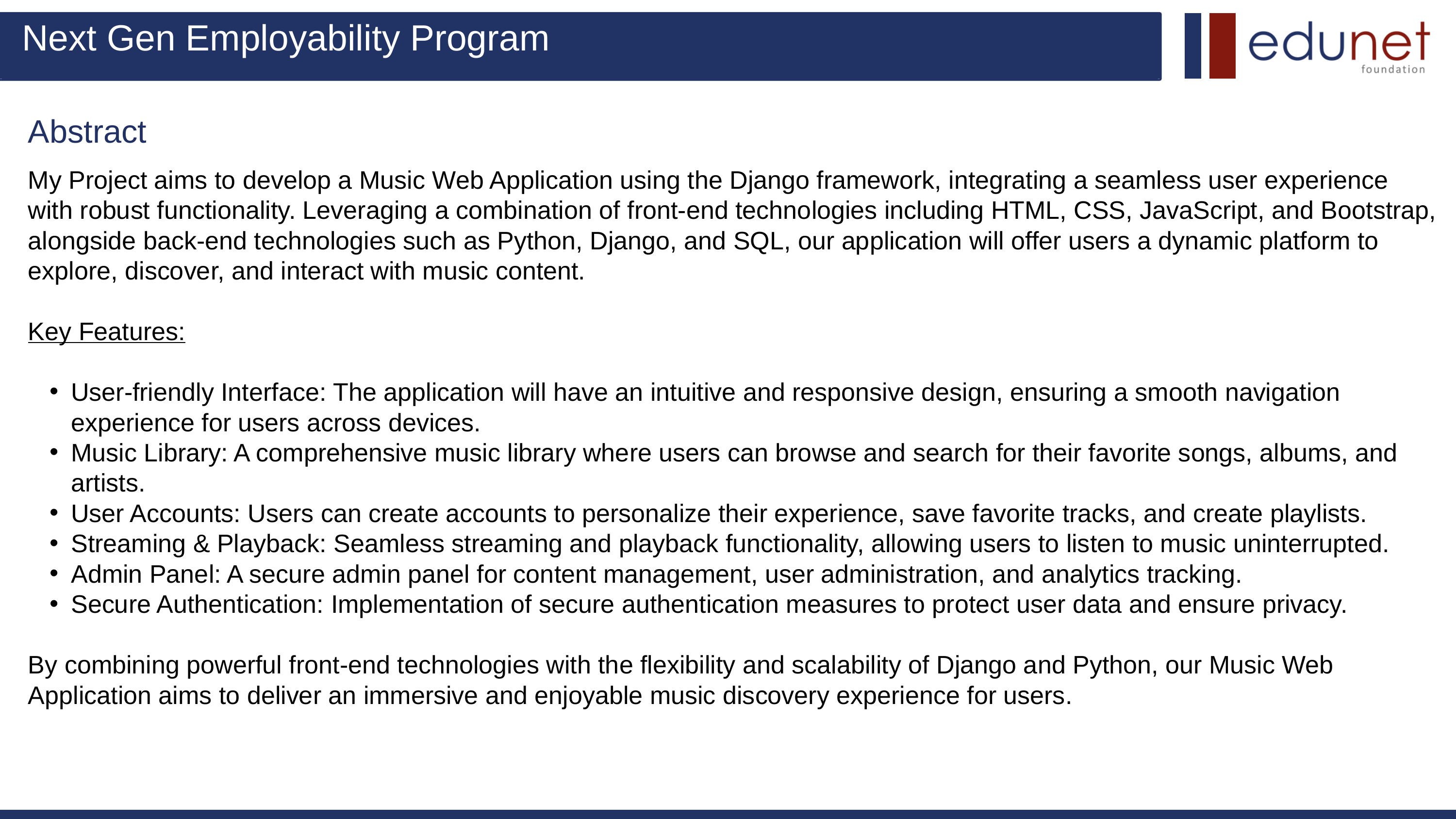

Next Gen Employability Program
Abstract
My Project aims to develop a Music Web Application using the Django framework, integrating a seamless user experience with robust functionality. Leveraging a combination of front-end technologies including HTML, CSS, JavaScript, and Bootstrap, alongside back-end technologies such as Python, Django, and SQL, our application will offer users a dynamic platform to explore, discover, and interact with music content.

Key Features:

User-friendly Interface: The application will have an intuitive and responsive design, ensuring a smooth navigation experience for users across devices.
Music Library: A comprehensive music library where users can browse and search for their favorite songs, albums, and artists.
User Accounts: Users can create accounts to personalize their experience, save favorite tracks, and create playlists.
Streaming & Playback: Seamless streaming and playback functionality, allowing users to listen to music uninterrupted.
Admin Panel: A secure admin panel for content management, user administration, and analytics tracking.
Secure Authentication: Implementation of secure authentication measures to protect user data and ensure privacy.

By combining powerful front-end technologies with the flexibility and scalability of Django and Python, our Music Web Application aims to deliver an immersive and enjoyable music discovery experience for users.